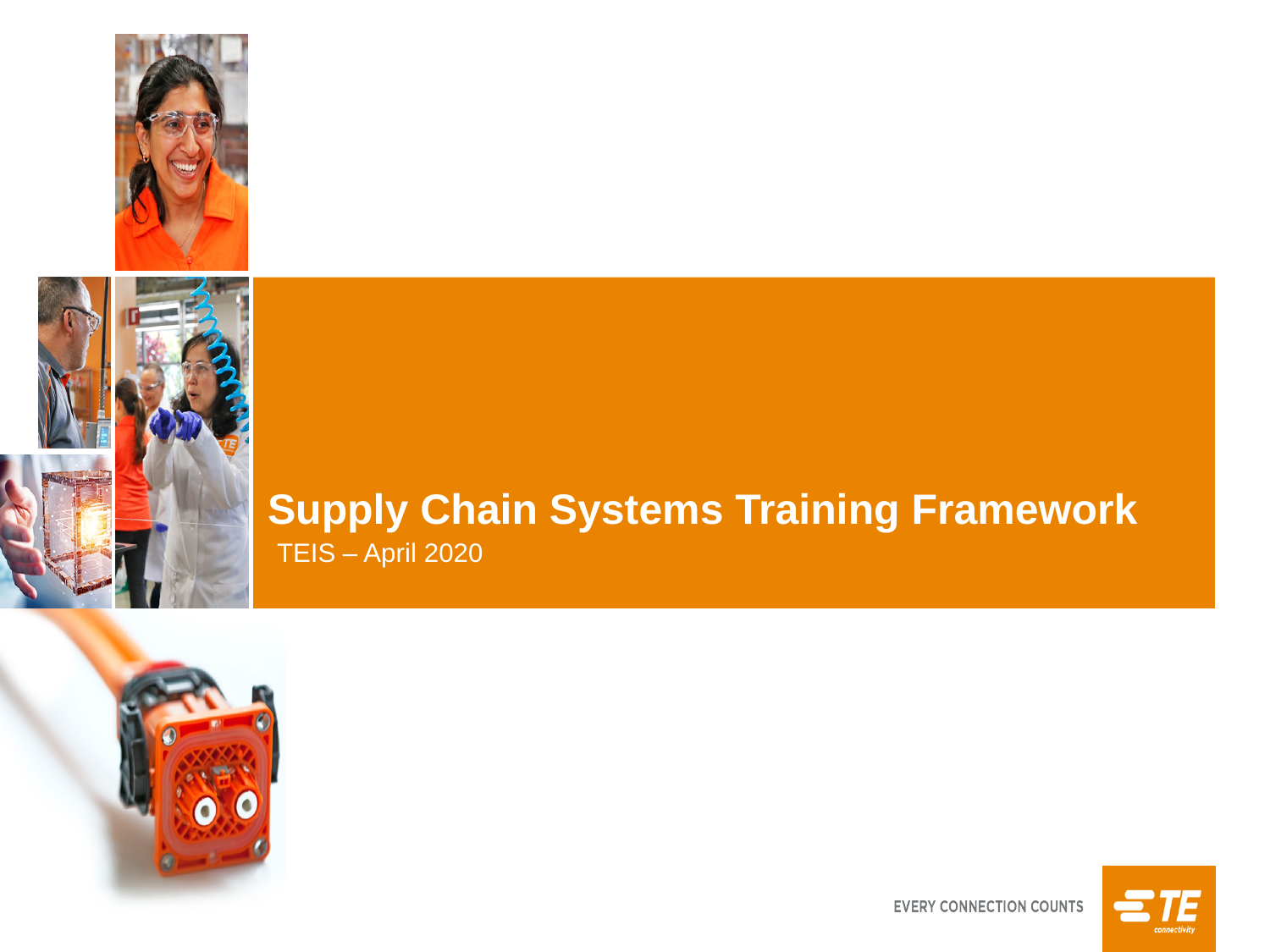

# Supply Chain Systems Training Framework
TEIS – April 2020